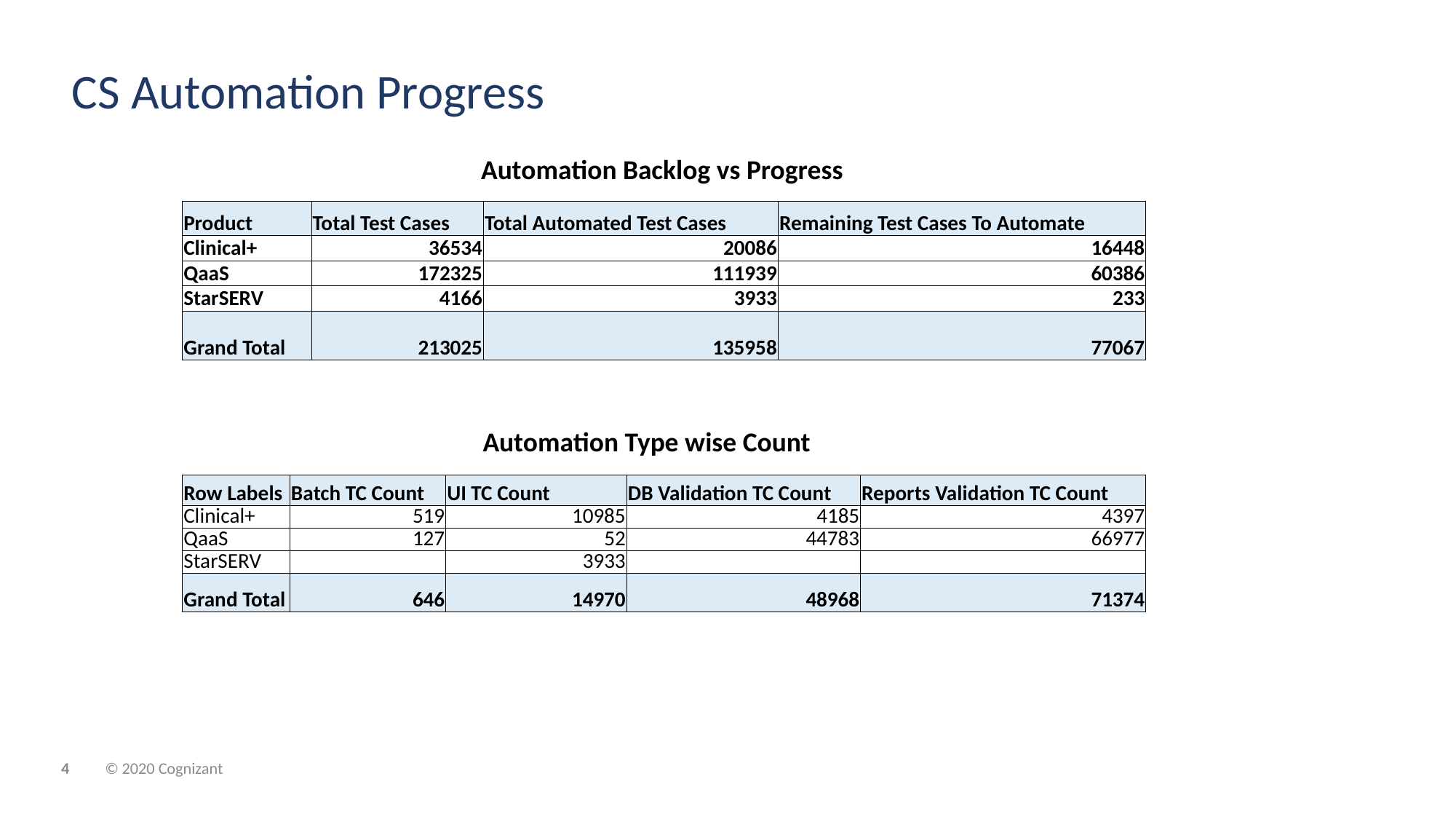

# CS Automation Progress
Automation Backlog vs Progress

| Product | Total Test Cases | Total Automated Test Cases | Remaining Test Cases To Automate |
| --- | --- | --- | --- |
| Clinical+ | 36534 | 20086 | 16448 |
| QaaS | 172325 | 111939 | 60386 |
| StarSERV | 4166 | 3933 | 233 |
| Grand Total | 213025 | 135958 | 77067 |
Automation Type wise Count
| Row Labels | Batch TC Count | UI TC Count | DB Validation TC Count | Reports Validation TC Count |
| --- | --- | --- | --- | --- |
| Clinical+ | 519 | 10985 | 4185 | 4397 |
| QaaS | 127 | 52 | 44783 | 66977 |
| StarSERV |  | 3933 |  |  |
| Grand Total | 646 | 14970 | 48968 | 71374 |
© 2020 Cognizant
4